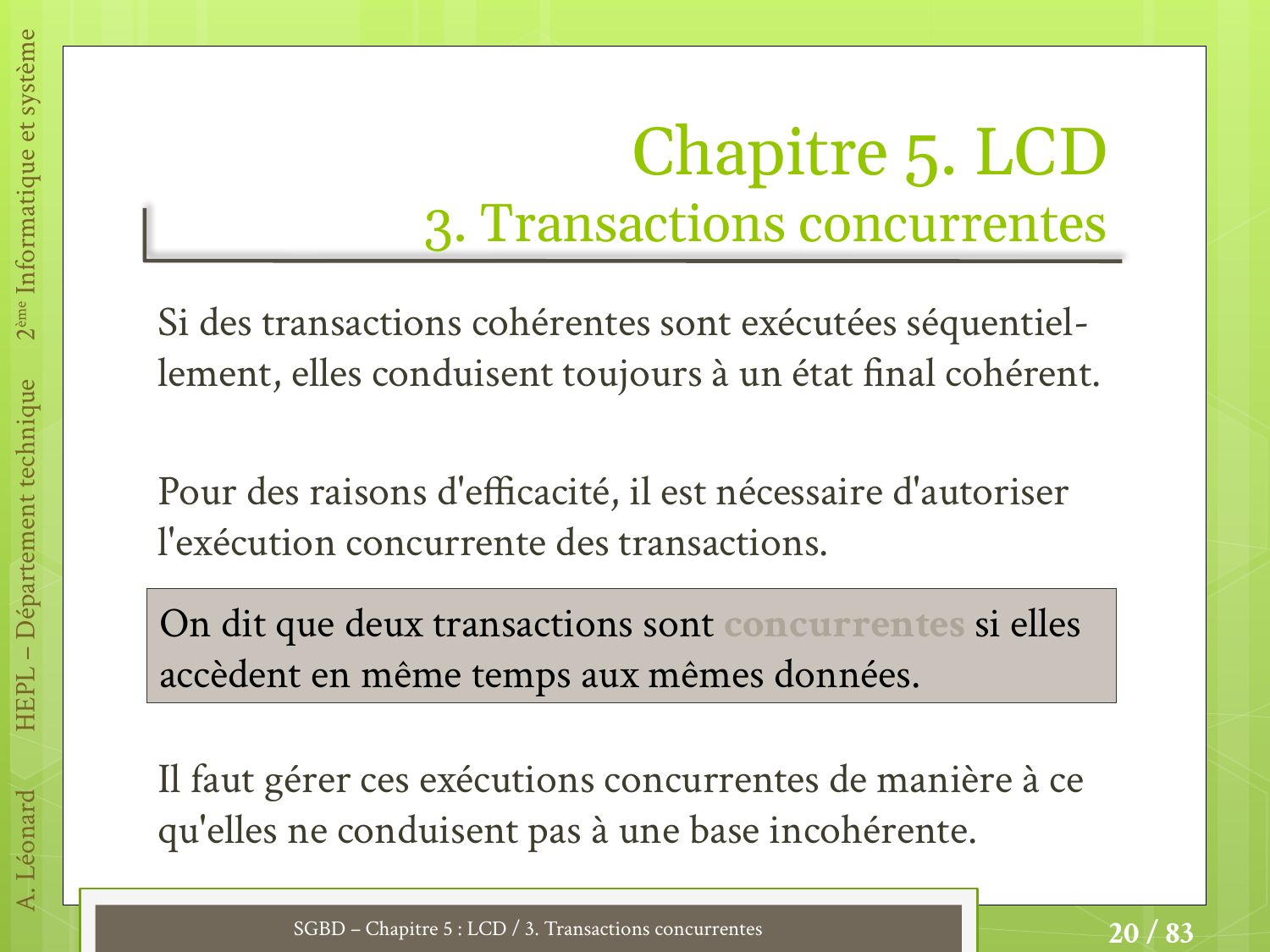

# Chapitre 5. LCD 3. Transactions concurrentes
Si des transactions cohérentes sont exécutées séquentiel-lement, elles conduisent toujours à un état final cohérent.

Pour des raisons d'efficacité, il est nécessaire d'autoriser l'exécution concurrente des transactions.

Il faut gérer ces exécutions concurrentes de manière à ce qu'elles ne conduisent pas à une base incohérente.
On dit que deux transactions sont concurrentes si elles accèdent en même temps aux mêmes données.
SGBD – Chapitre 5 : LCD / 3. Transactions concurrentes